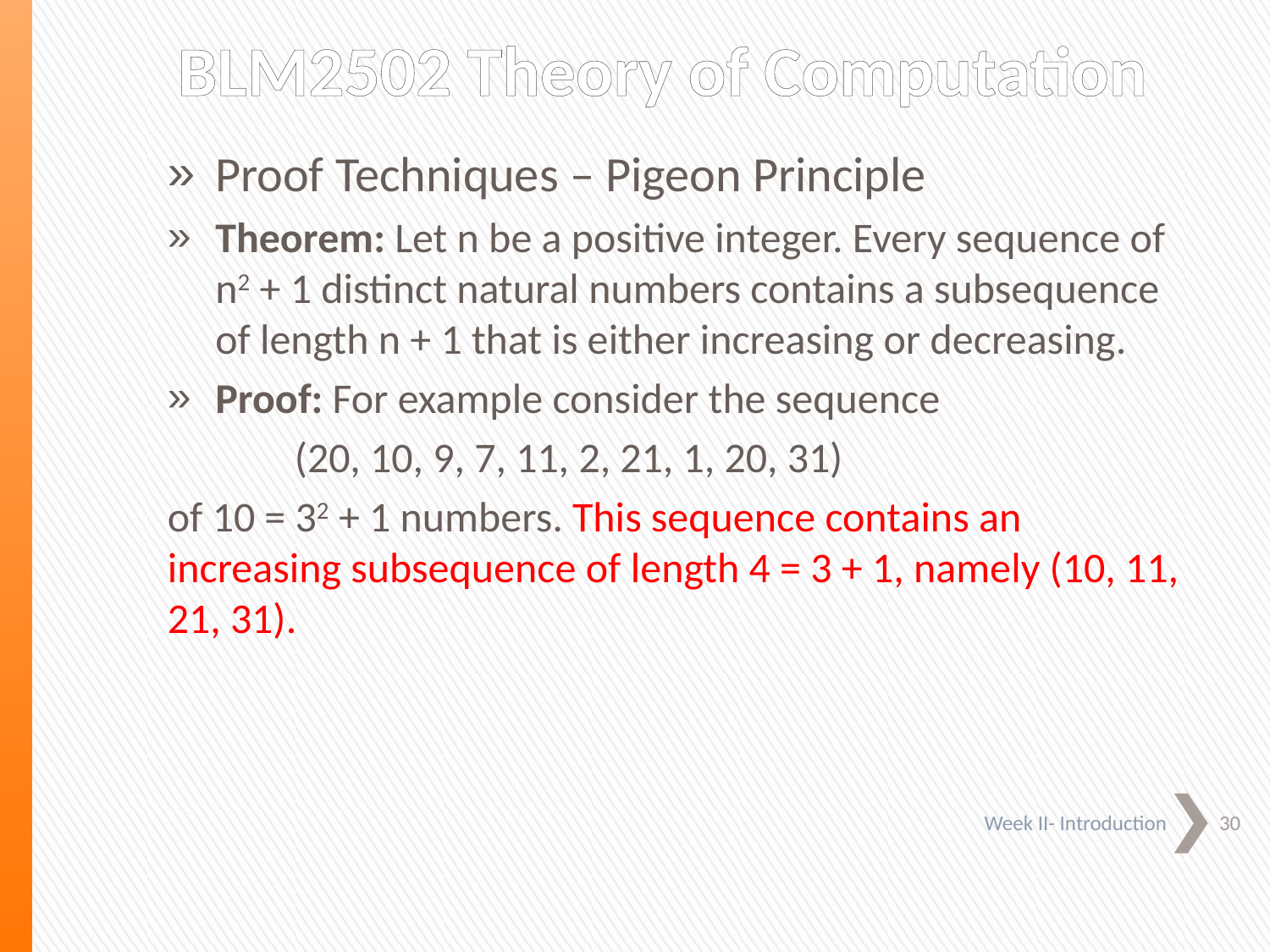

# BLM2502 Theory of Computation
Proof Techniques – Pigeon Principle
Theorem: Let n be a positive integer. Every sequence of n2 + 1 distinct natural numbers contains a subsequence of length n + 1 that is either increasing or decreasing.
Proof: For example consider the sequence
	(20, 10, 9, 7, 11, 2, 21, 1, 20, 31)
of 10 = 32 + 1 numbers. This sequence contains an increasing subsequence of length 4 = 3 + 1, namely (10, 11, 21, 31).
30
 Week II- Introduction